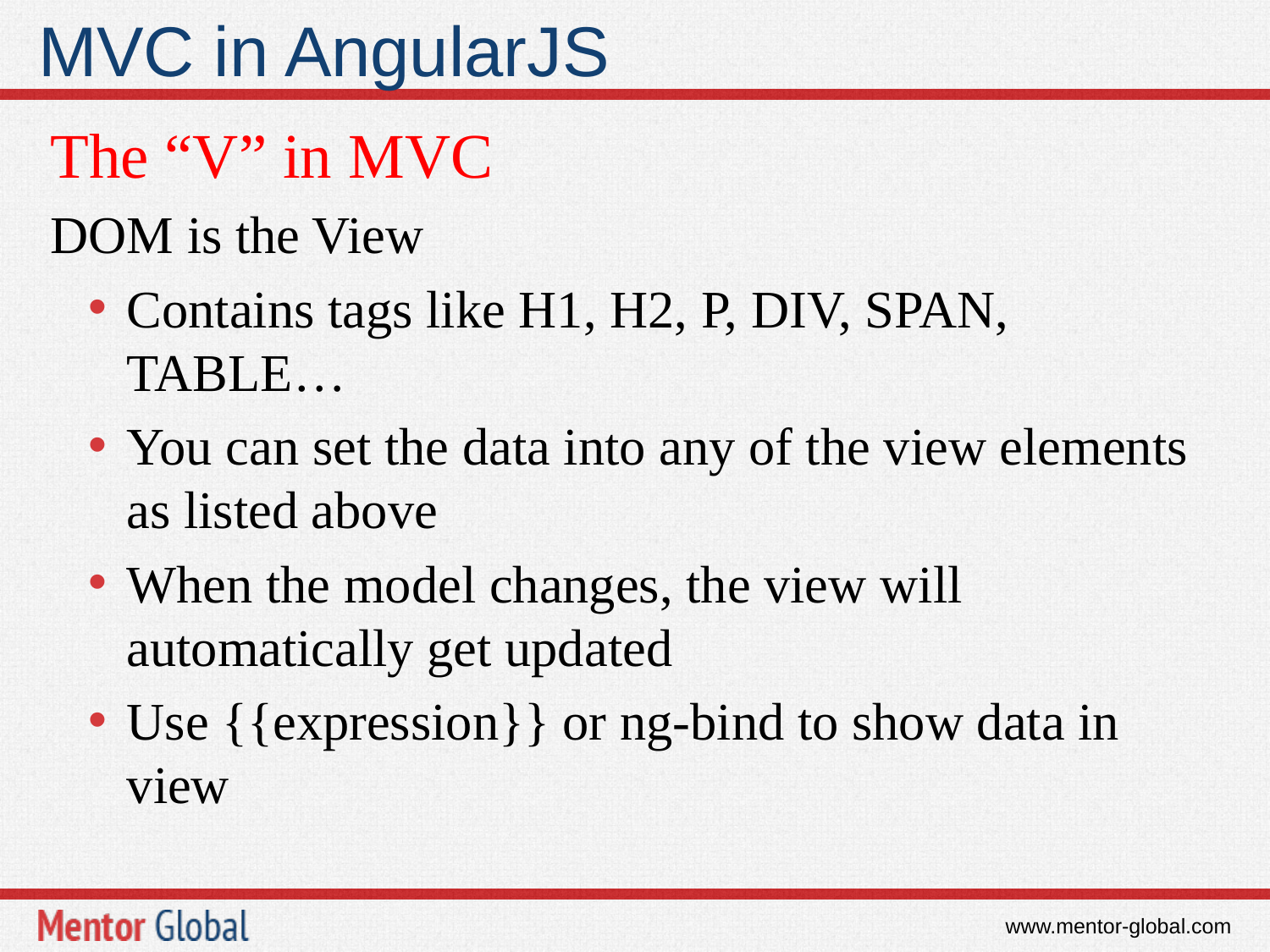

# MVC in AngularJS
The “V” in MVC
DOM is the View
Contains tags like H1, H2, P, DIV, SPAN, TABLE…
You can set the data into any of the view elements as listed above
When the model changes, the view will automatically get updated
Use {{expression}} or ng-bind to show data in view